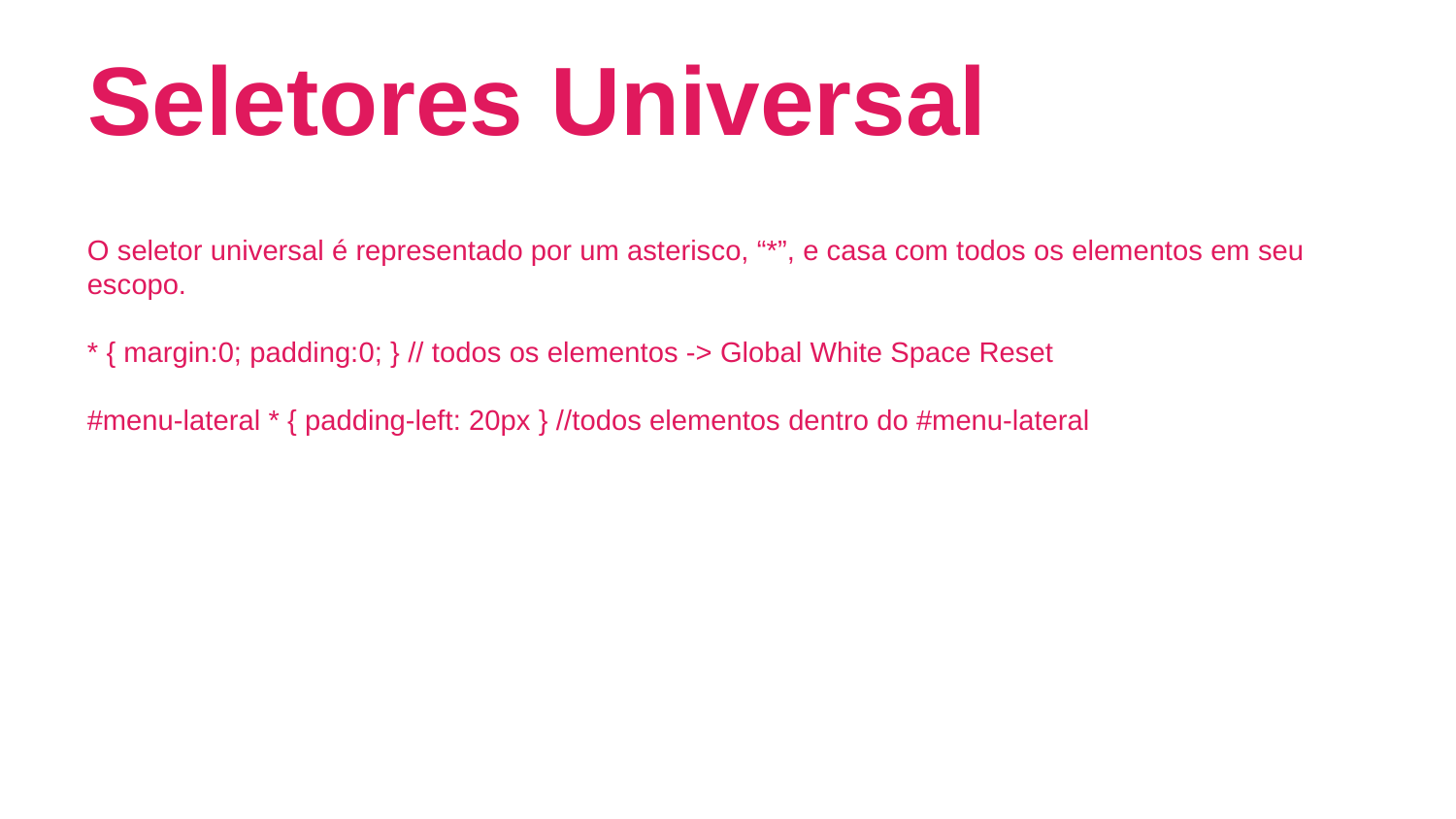

# Seletores Universal
O seletor universal é representado por um asterisco, “*”, e casa com todos os elementos em seu escopo.

* { margin:0; padding:0; } // todos os elementos -> Global White Space Reset

#menu-lateral * { padding-left: 20px } //todos elementos dentro do #menu-lateral